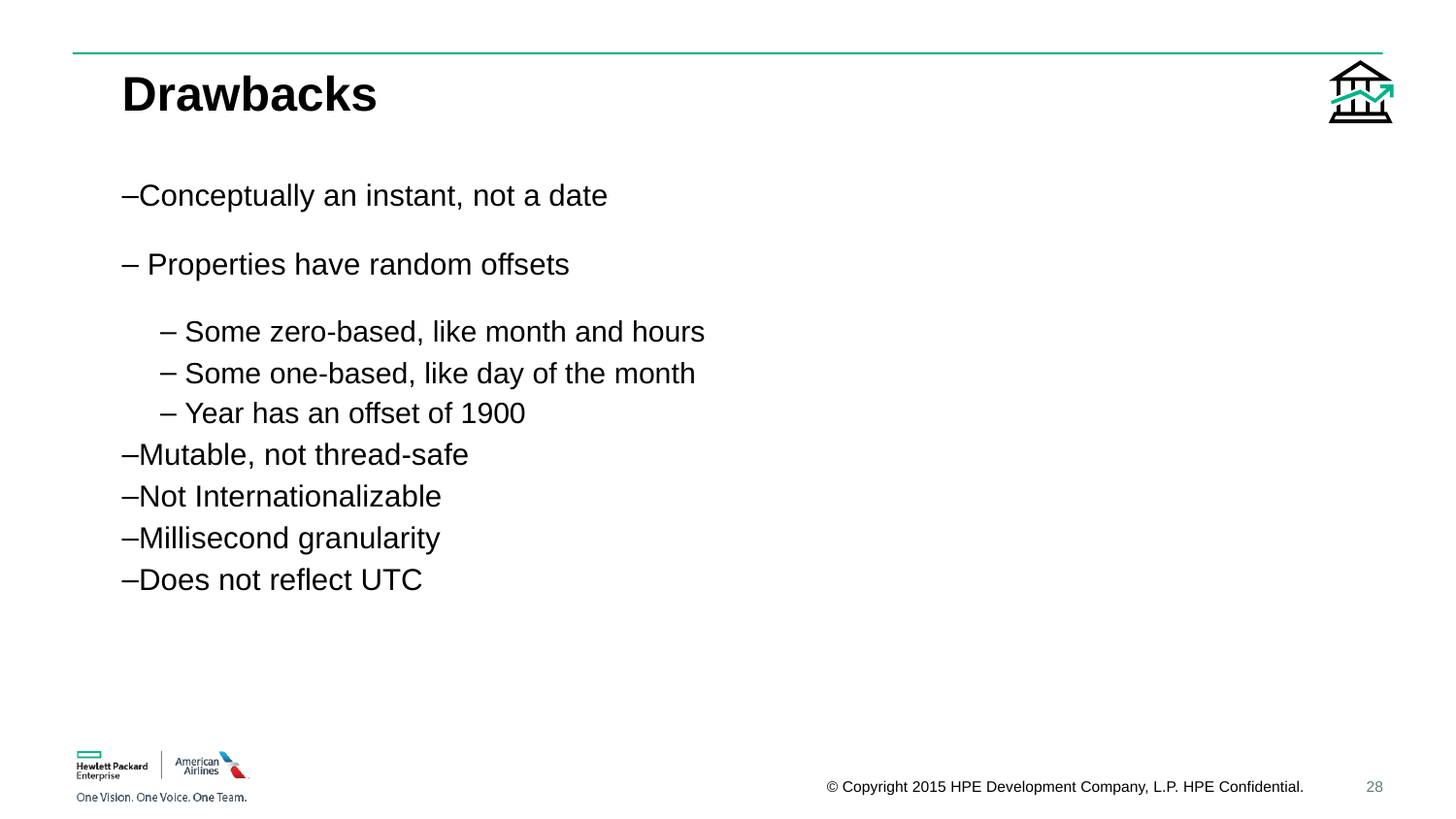

# Drawbacks

Conceptually an instant, not a date

 Properties have random offsets

 Some zero-based, like month and hours
 Some one-based, like day of the month
 Year has an offset of 1900
Mutable, not thread-safe
Not Internationalizable
Millisecond granularity
Does not reflect UTC

28